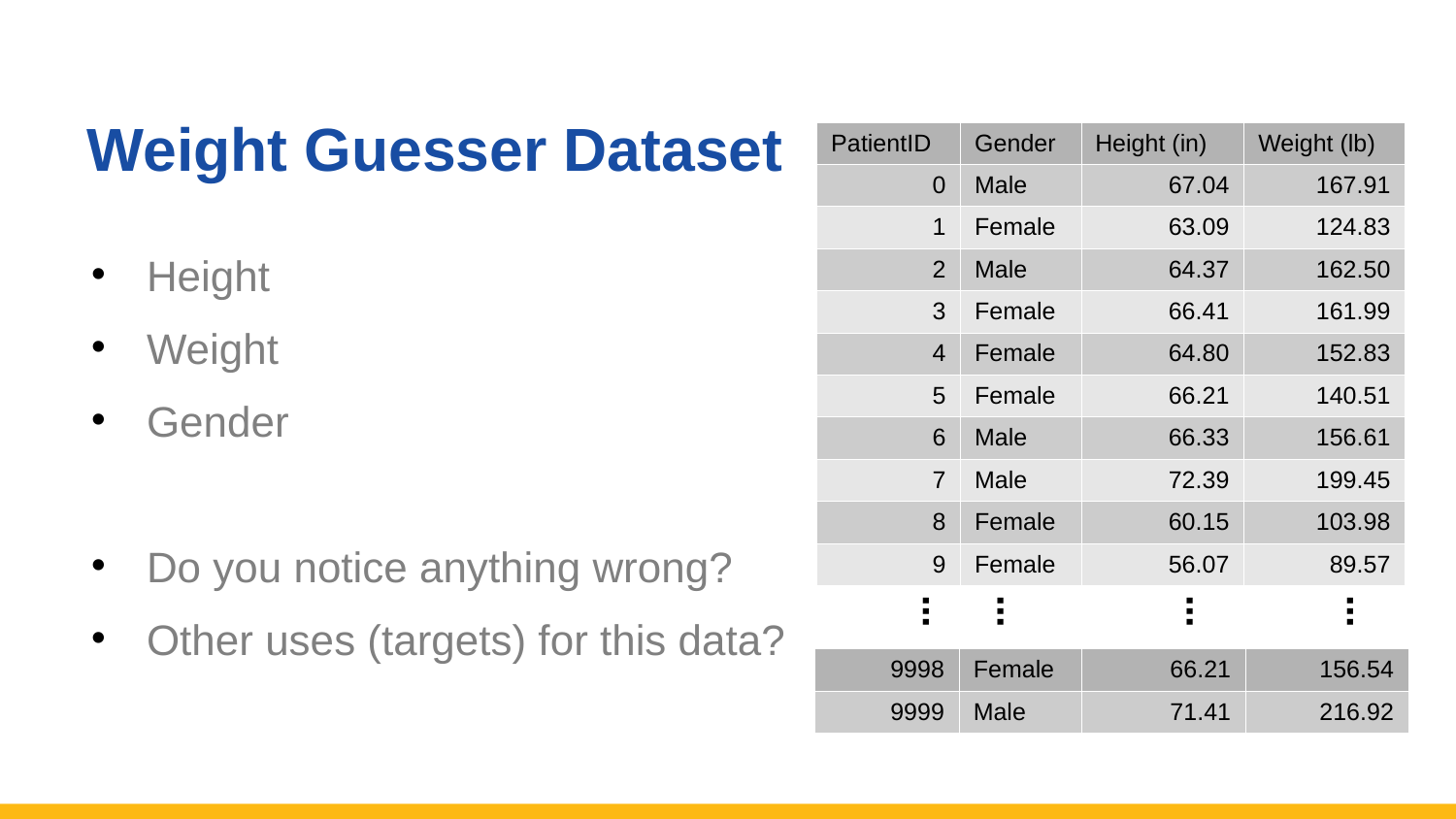

Weight Guesser Dataset
| PatientID | Gender | Height (in) | Weight (lb) |
| --- | --- | --- | --- |
| 0 | Male | 67.04 | 167.91 |
| 1 | Female | 63.09 | 124.83 |
| 2 | Male | 64.37 | 162.50 |
| 3 | Female | 66.41 | 161.99 |
| 4 | Female | 64.80 | 152.83 |
| 5 | Female | 66.21 | 140.51 |
| 6 | Male | 66.33 | 156.61 |
| 7 | Male | 72.39 | 199.45 |
| 8 | Female | 60.15 | 103.98 |
| 9 | Female | 56.07 | 89.57 |

Height
Weight
Gender

Do you notice anything wrong?
Other uses (targets) for this data?
...
...
...
...
| 9998 | Female | 66.21 | 156.54 |
| --- | --- | --- | --- |
| 9999 | Male | 71.41 | 216.92 |